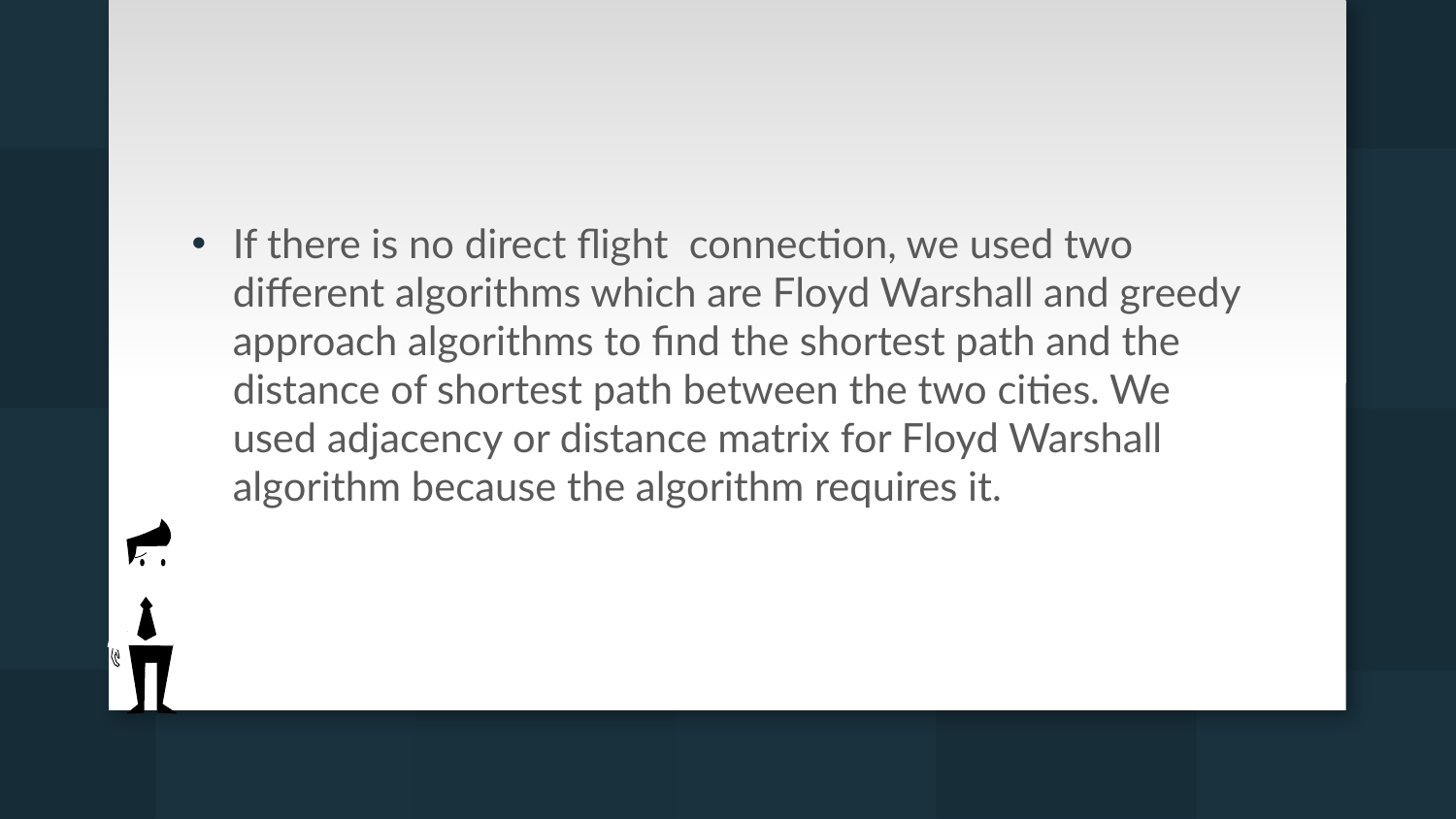

#
If there is no direct flight  connection, we used two different algorithms which are Floyd Warshall and greedy approach algorithms to find the shortest path and the distance of shortest path between the two cities. We  used adjacency or distance matrix for Floyd Warshall algorithm because the algorithm requires it.